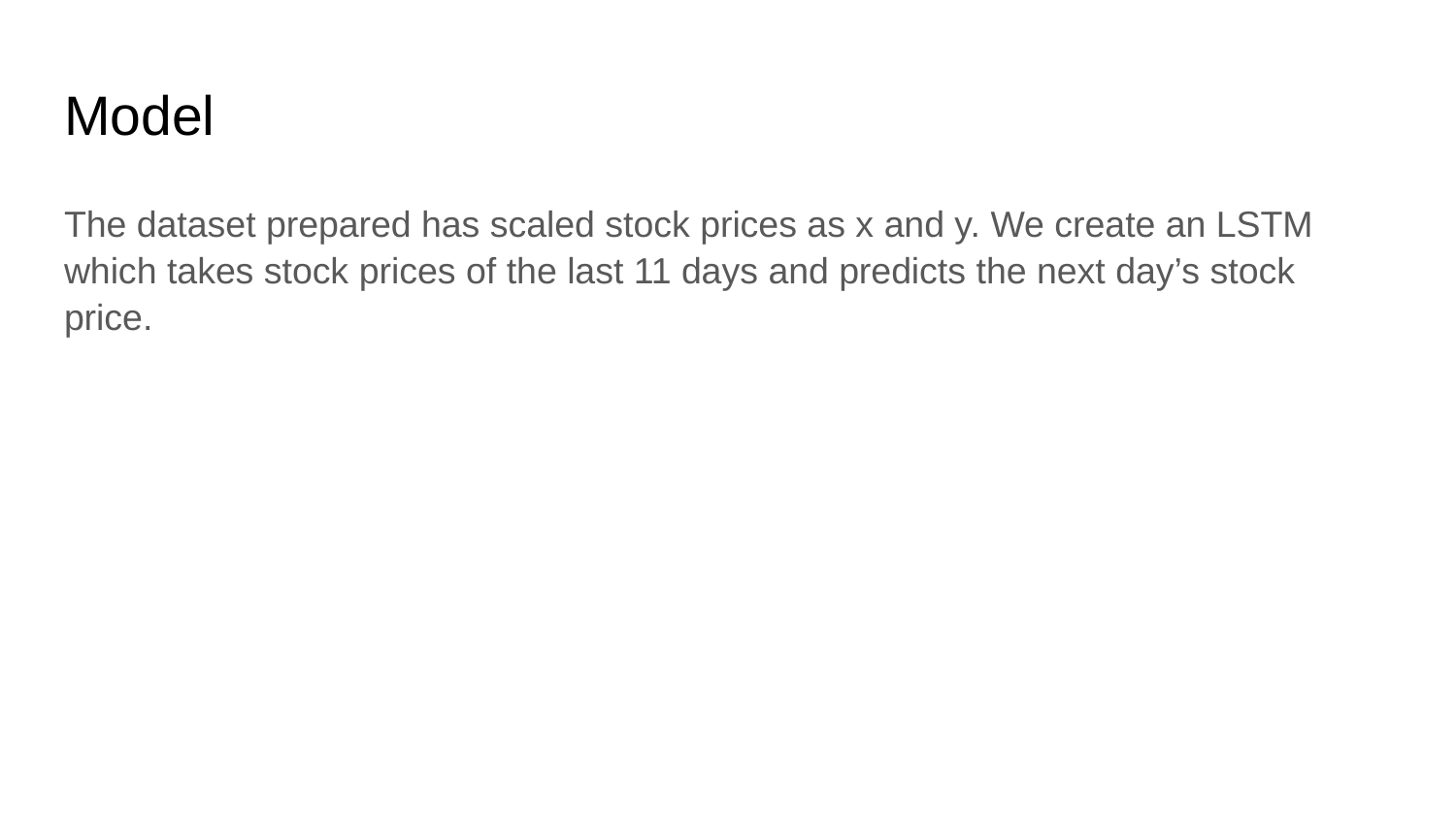

# Model
The dataset prepared has scaled stock prices as x and y. We create an LSTM which takes stock prices of the last 11 days and predicts the next day’s stock price.